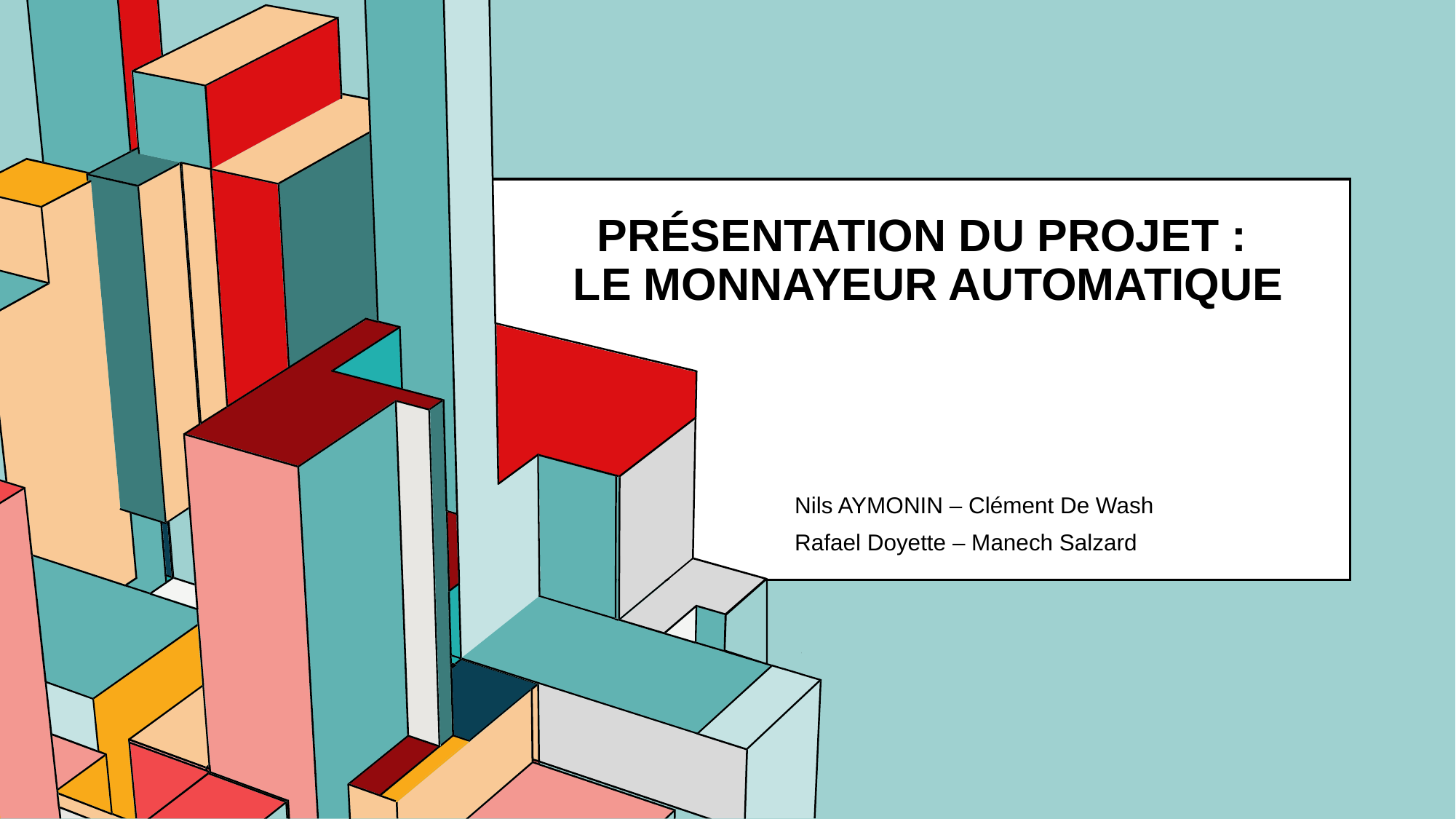

# Présentation du projet : Le monnayeur automatique
Nils AYMONIN – Clément De Wash
Rafael Doyette – Manech Salzard